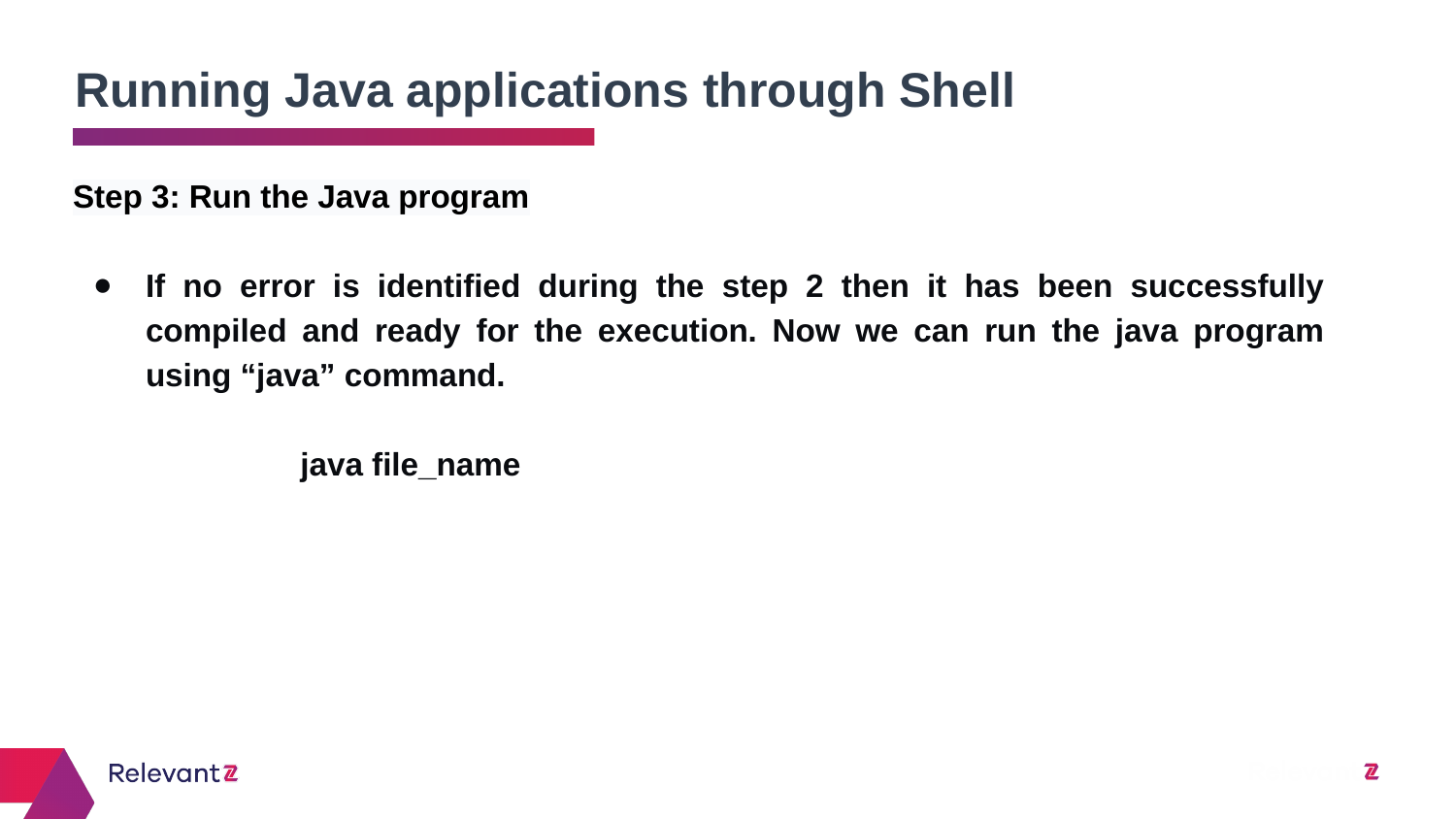

Running Java applications through Shell
# Step 3: Run the Java program

If no error is identified during the step 2 then it has been successfully compiled and ready for the execution. Now we can run the java program using “java” command.

 java file_name